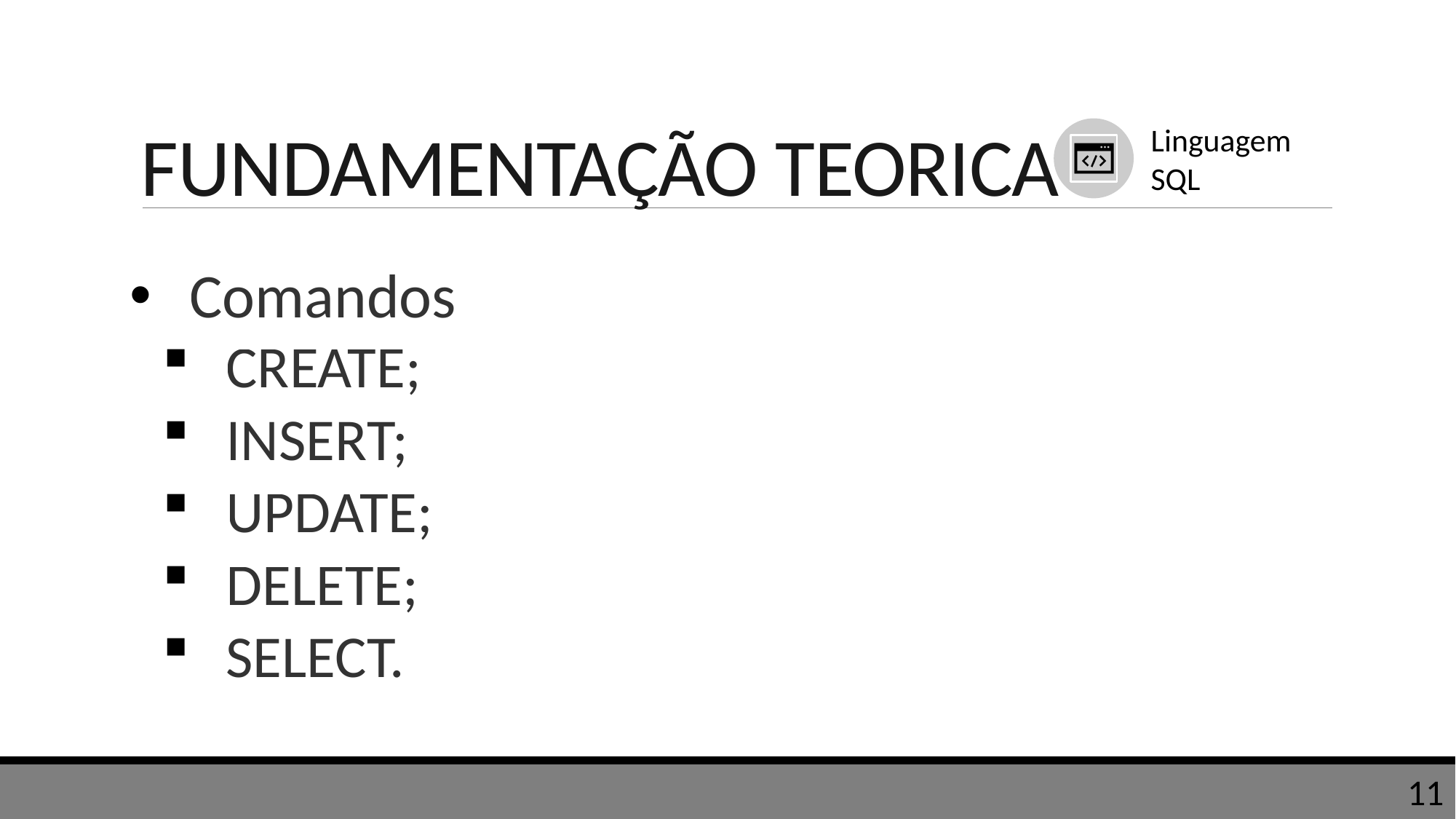

Linguagem SQL
# FUNDAMENTAÇÃO TEORICA
Comandos
CREATE;
INSERT;
UPDATE;
DELETE;
SELECT.
11